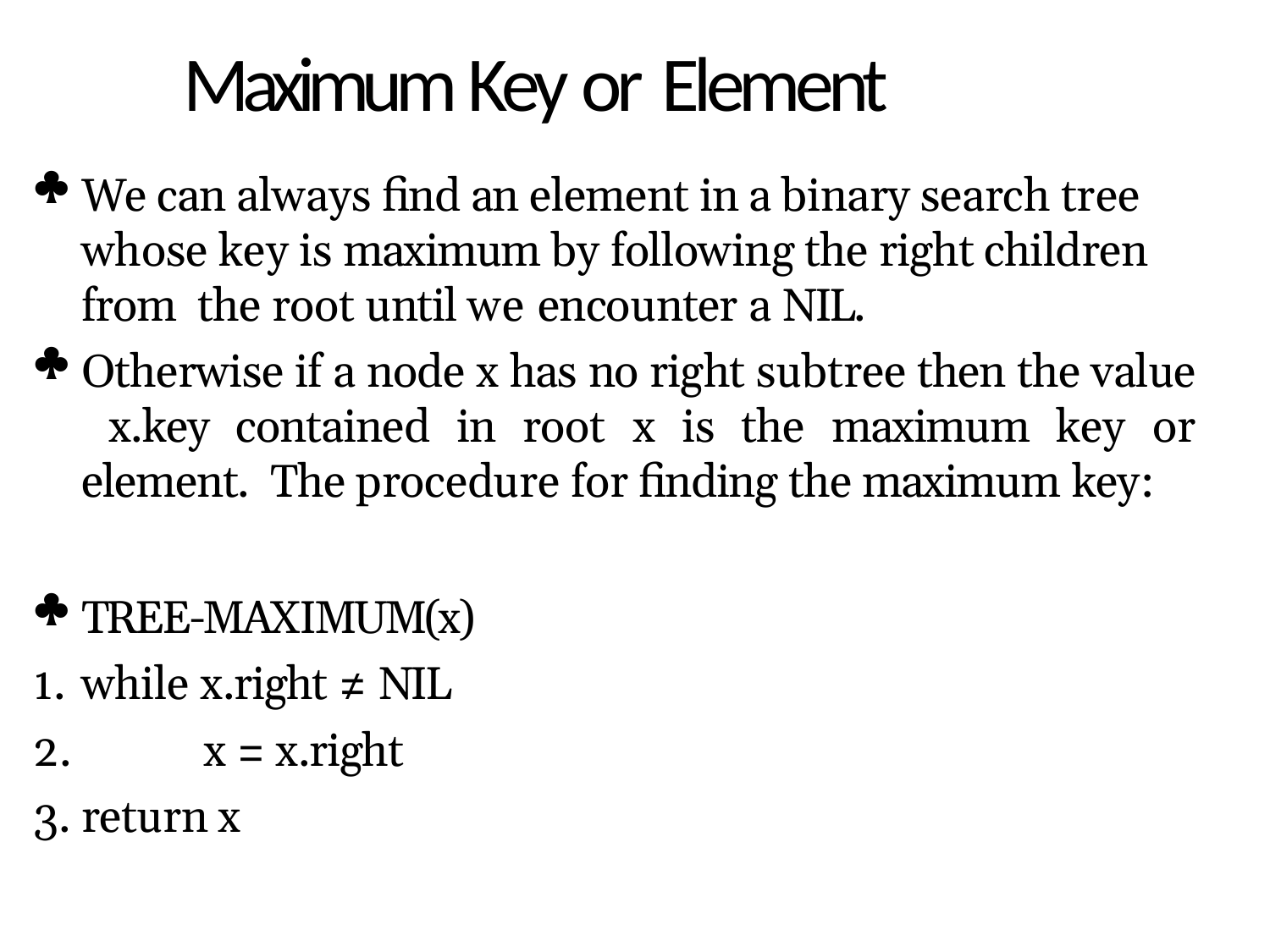

# Maximum Key or Element
We can always find an element in a binary search tree  whose key is maximum by following the right children from  the root until we encounter a NIL.
Otherwise if a node x has no right subtree then the value  x.key contained in root x is the maximum key or element.  The procedure for finding the maximum key:

TREE-MAXIMUM(x)
while x.right ≠ NIL
x = x.right
return x